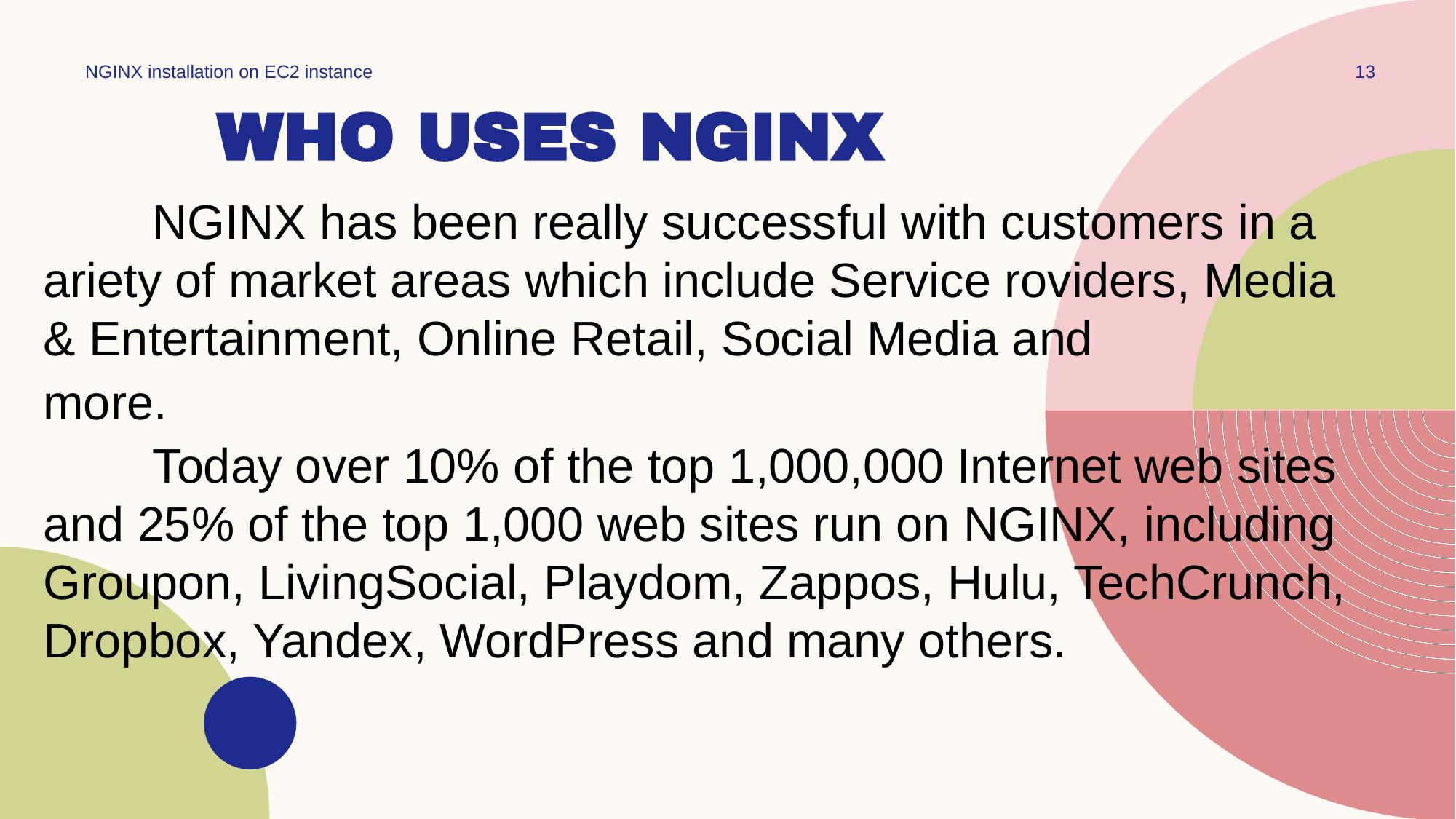

NGINX installation on EC2 instance
13
# Who uses nginx
	NGINX has been really successful with customers in a ariety of market areas which include Service roviders, Media & Entertainment, Online Retail, Social Media and
more.
	Today over 10% of the top 1,000,000 Internet web sites and 25% of the top 1,000 web sites run on NGINX, including Groupon, LivingSocial, Playdom, Zappos, Hulu, TechCrunch, Dropbox, Yandex, WordPress and many others.